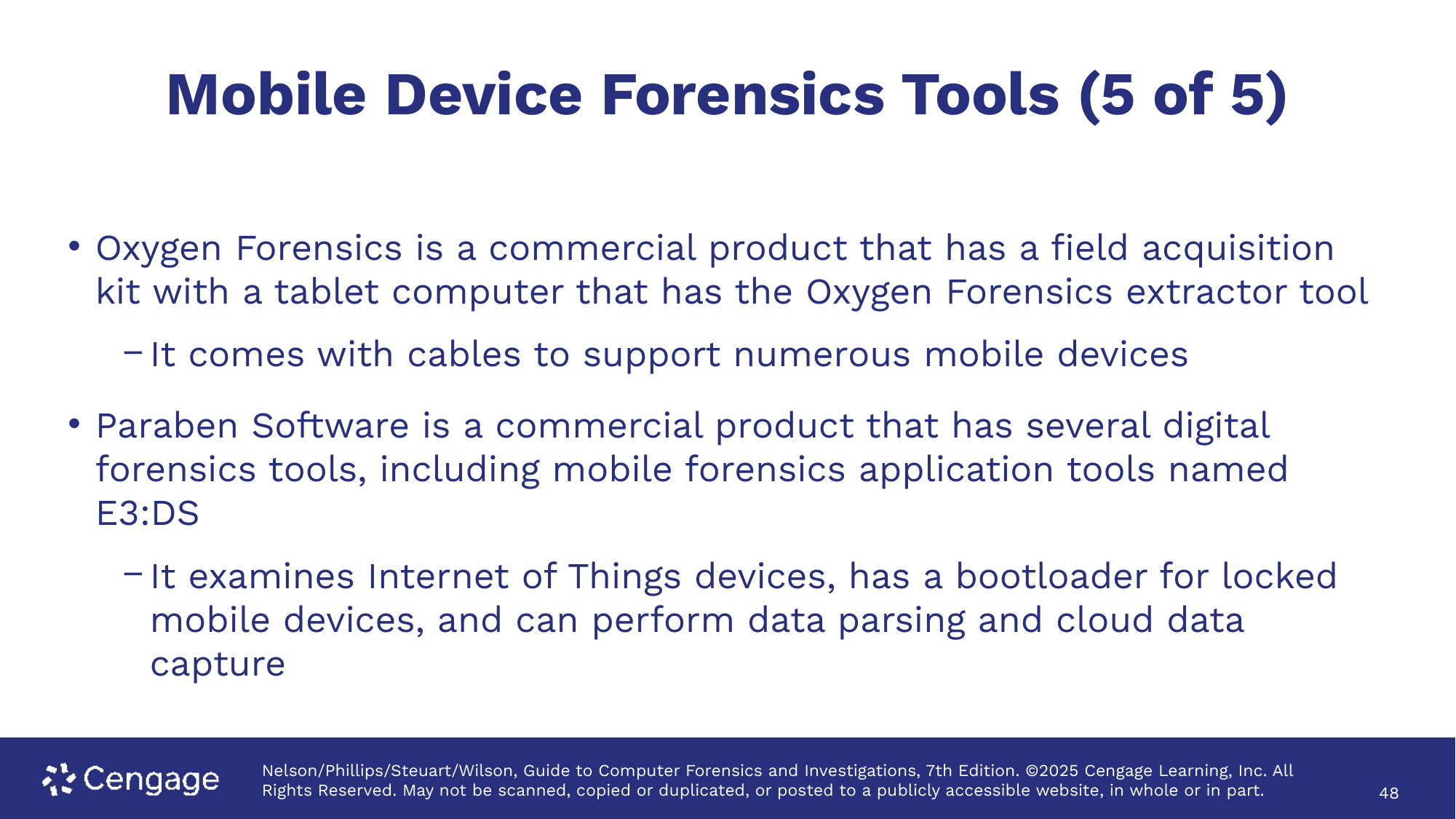

# Mobile Device Forensics Tools (5 of 5)
Oxygen Forensics is a commercial product that has a field acquisition kit with a tablet computer that has the Oxygen Forensics extractor tool
It comes with cables to support numerous mobile devices
Paraben Software is a commercial product that has several digital forensics tools, including mobile forensics application tools named E3:DS
It examines Internet of Things devices, has a bootloader for locked mobile devices, and can perform data parsing and cloud data capture